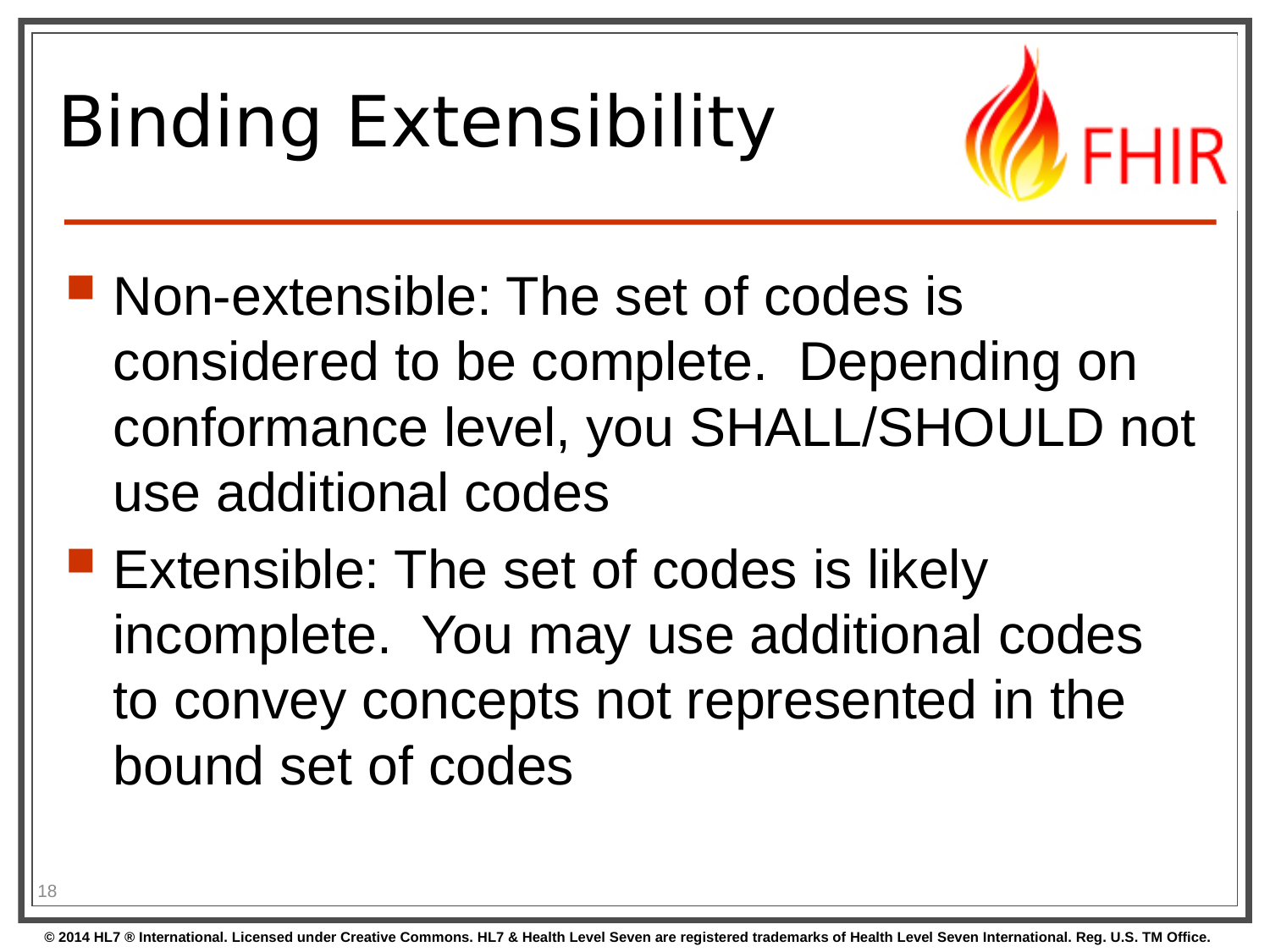

# Binding Extensibility
Non-extensible: The set of codes is considered to be complete.  Depending on conformance level, you SHALL/SHOULD not use additional codes
Extensible: The set of codes is likely incomplete.  You may use additional codes to convey concepts not represented in the bound set of codes
18